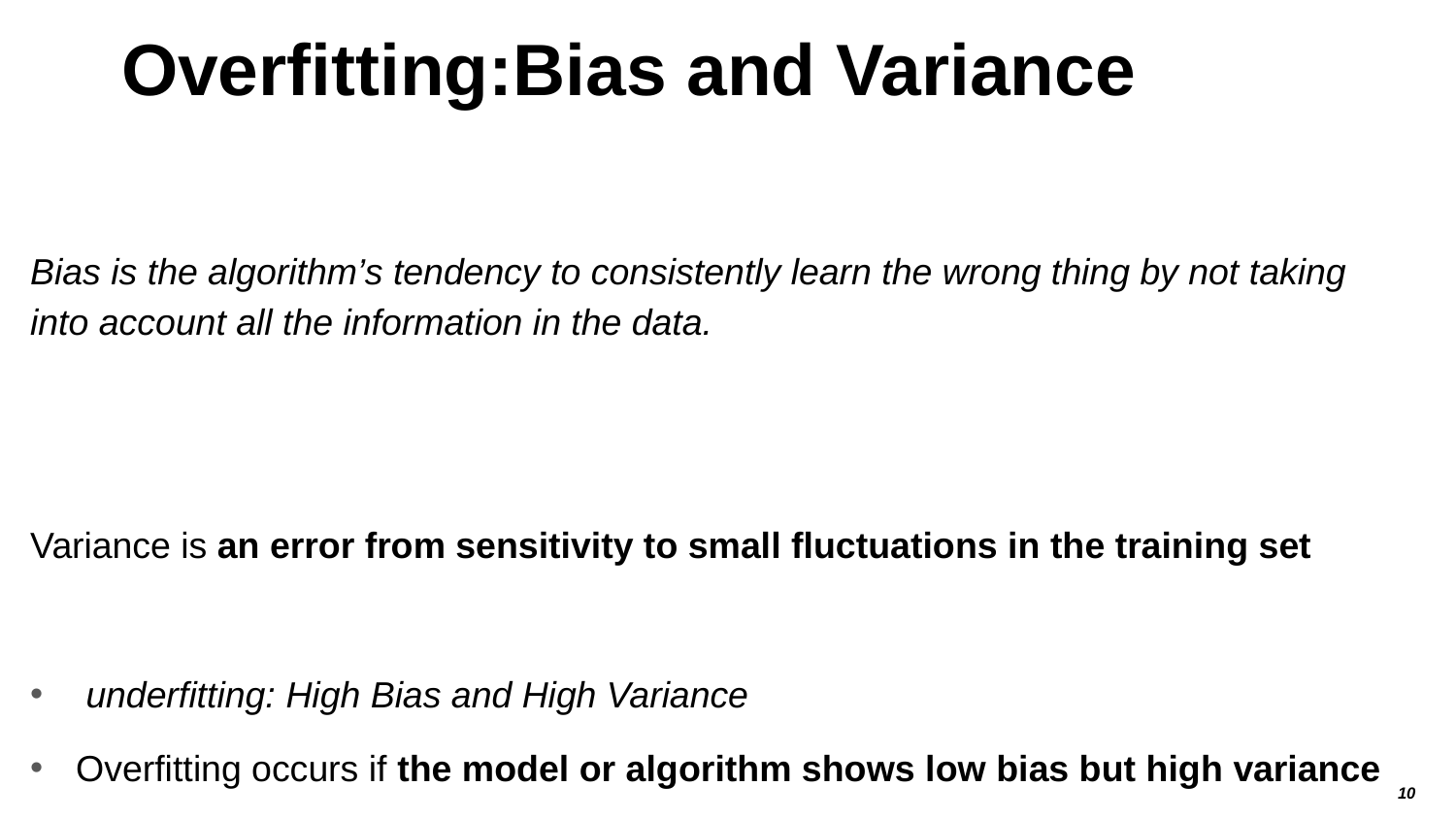

# Overfitting:Bias and Variance
Bias is the algorithm’s tendency to consistently learn the wrong thing by not taking into account all the information in the data.

Variance is an error from sensitivity to small fluctuations in the training set

 underfitting: High Bias and High Variance
Overfitting occurs if the model or algorithm shows low bias but high variance

Overfitting:
Low Bias but high variance (Less training error and High test error)

10